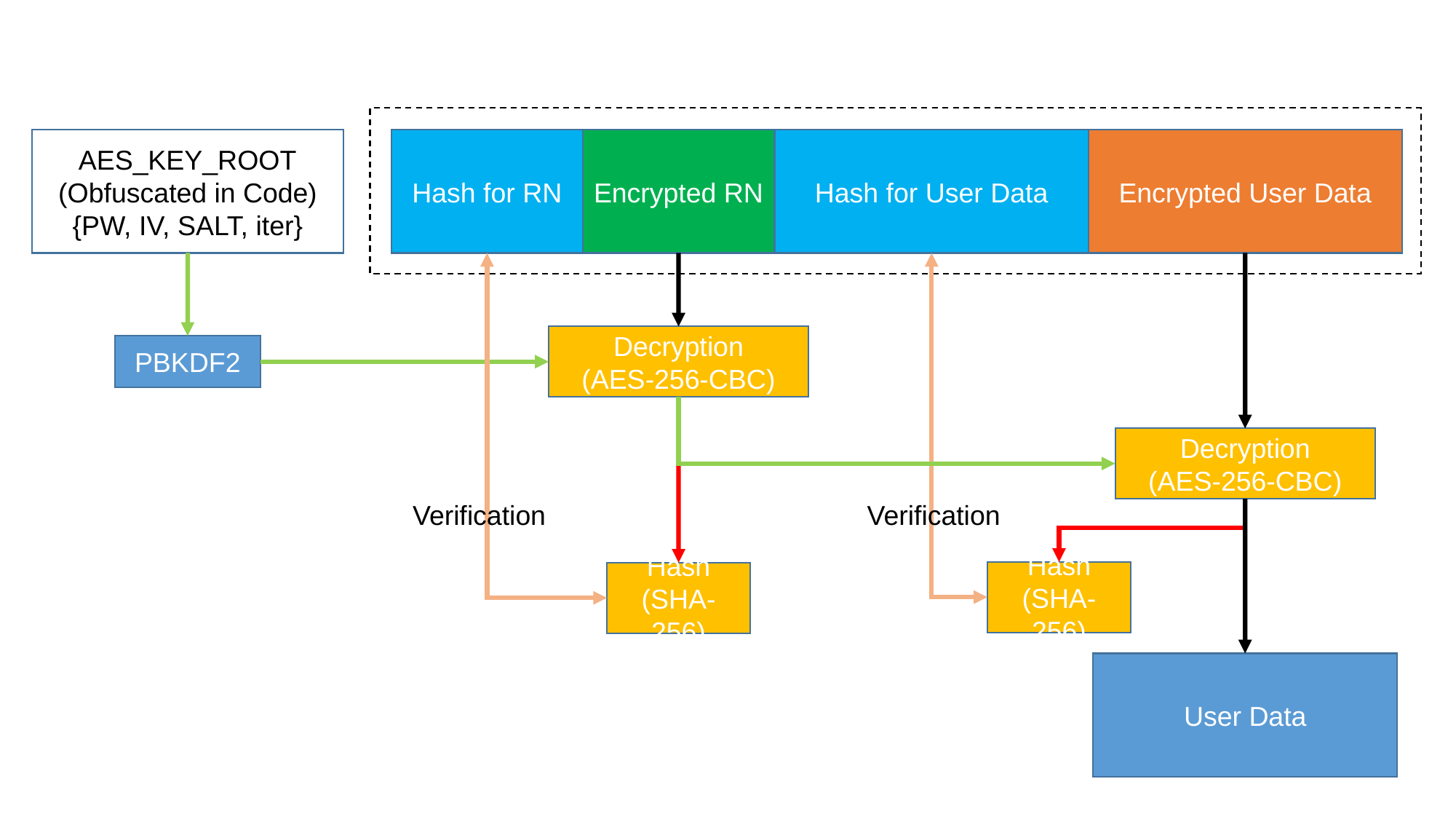

AES_KEY_ROOT
(Obfuscated in Code)
{PW, IV, SALT, iter}
Hash for RN
Encrypted RN
Hash for User Data
Encrypted User Data
Decryption
(AES-256-CBC)
PBKDF2
Decryption
(AES-256-CBC)
Verification
Verification
Hash
(SHA-256)
Hash
(SHA-256)
User Data